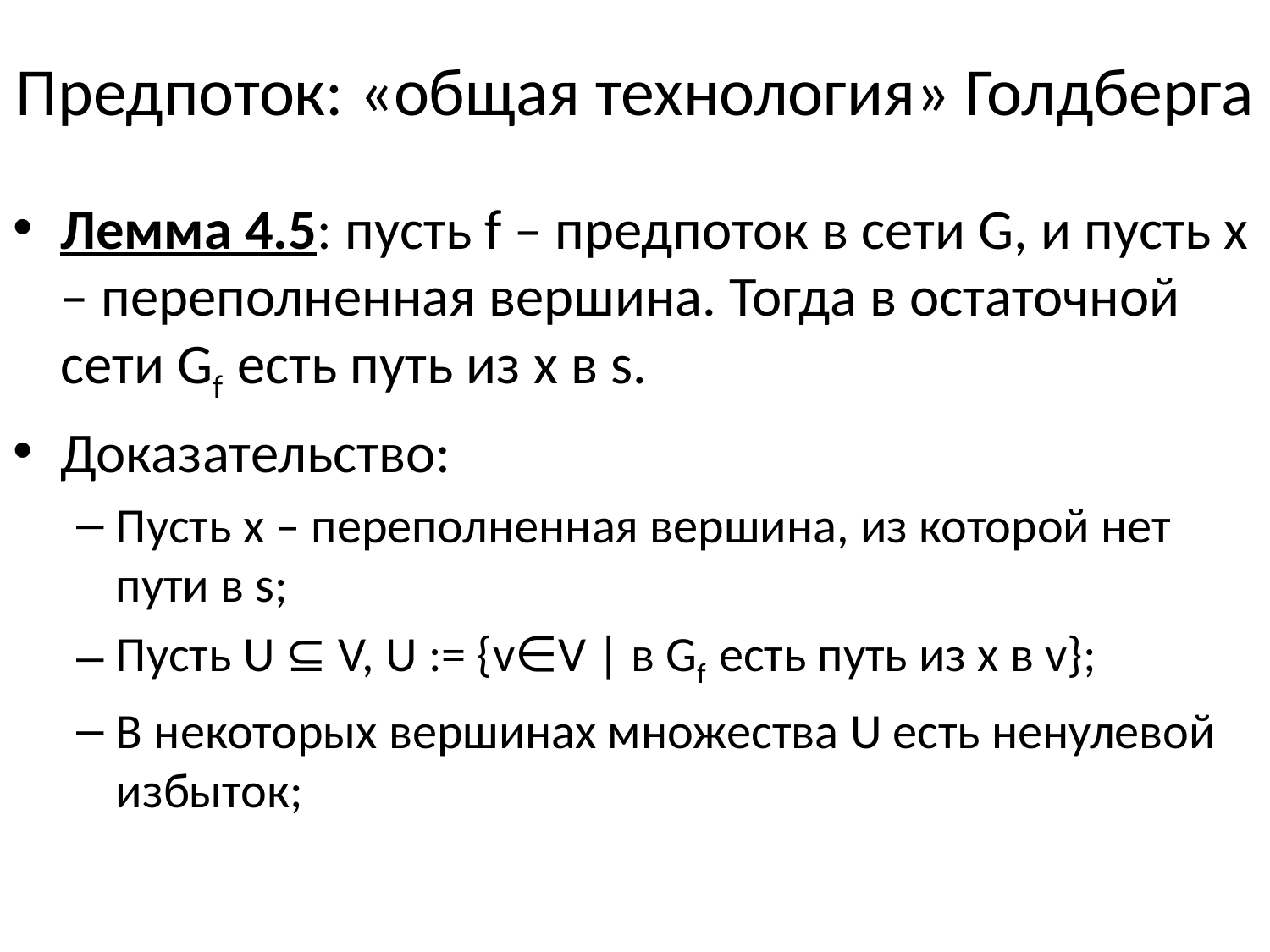

# Предпоток: «общая технология» Голдберга
Лемма 4.5: пусть f – предпоток в сети G, и пусть x – переполненная вершина. Тогда в остаточной сети Gf  есть путь из x в s.
Доказательство:
Пусть x – переполненная вершина, из которой нет пути в s;
Пусть U ⊆ V, U := {v∈V | в Gf  есть путь из x в v};
В некоторых вершинах множества U есть ненулевой избыток;